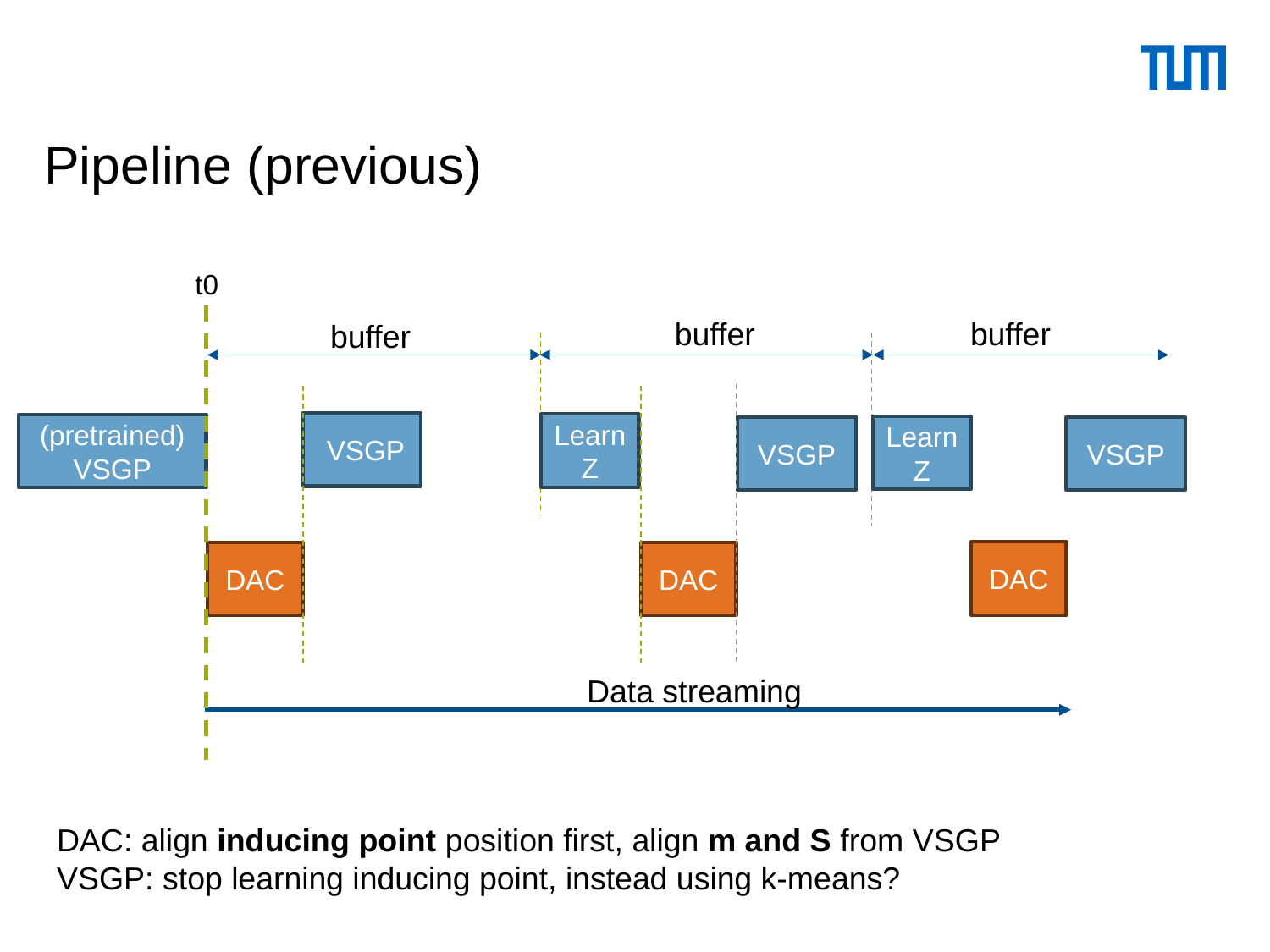

# Pipeline (previous)
t0
buffer
buffer
buffer
 VSGP
Learn Z
(pretrained) VSGP
Learn Z
VSGP
VSGP
DAC
DAC
DAC
Data streaming
DAC: align inducing point position first, align m and S from VSGP
VSGP: stop learning inducing point, instead using k-means?